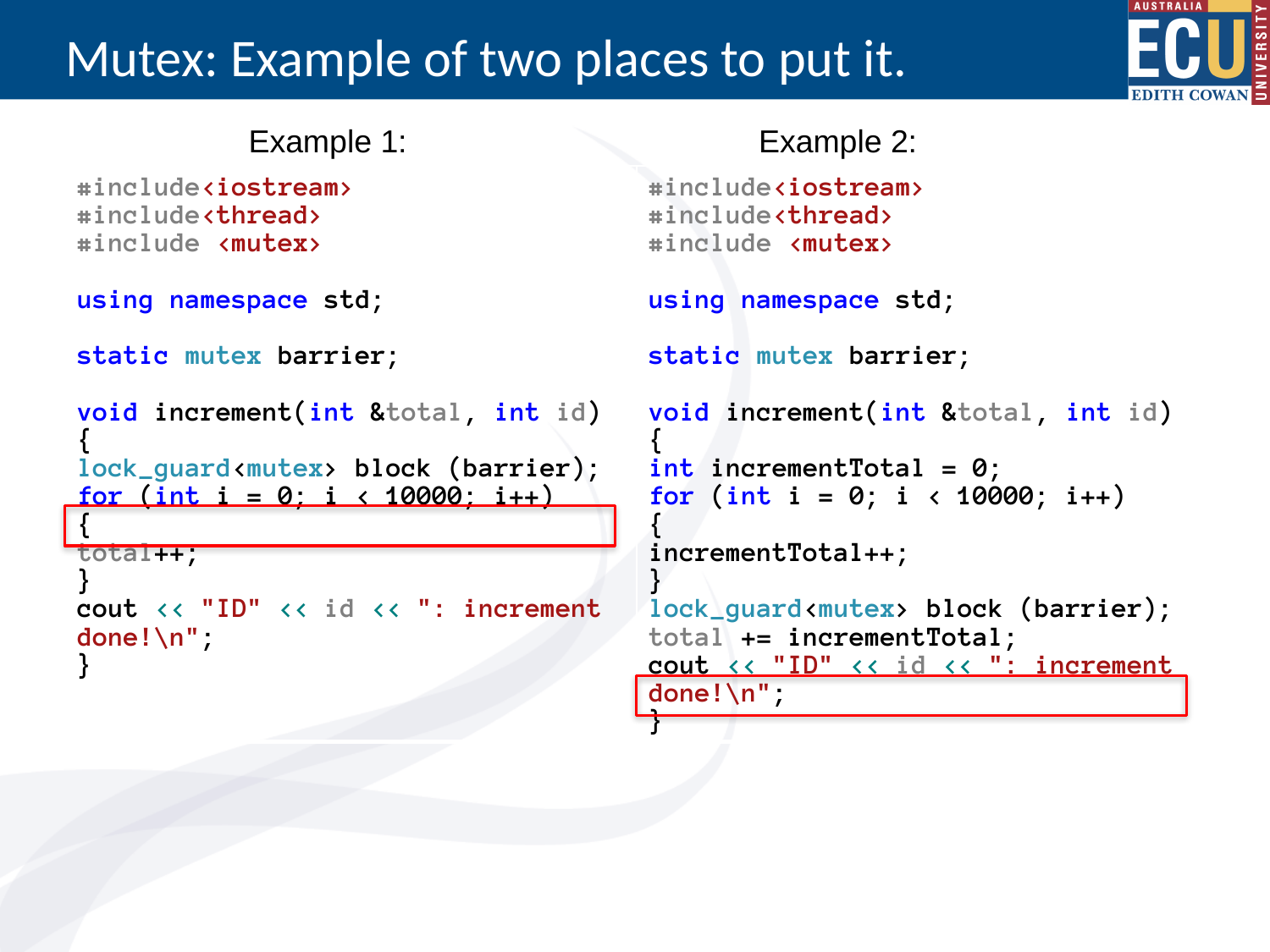

# Mutex: Example of two places to put it.
Example 1:
Example 2:
| #include<iostream> #include<thread> #include <mutex> using namespace std; static mutex barrier; void increment(int &total, int id) { lock\_guard<mutex> block (barrier); for (int i = 0; i < 10000; i++) { total++; } cout << "ID" << id << ": increment done!\n"; } | #include<iostream> #include<thread> #include <mutex> using namespace std; static mutex barrier; void increment(int &total, int id) { int incrementTotal = 0; for (int i = 0; i < 10000; i++) { incrementTotal++; } lock\_guard<mutex> block (barrier); total += incrementTotal; cout << "ID" << id << ": increment done!\n"; } |
| --- | --- |